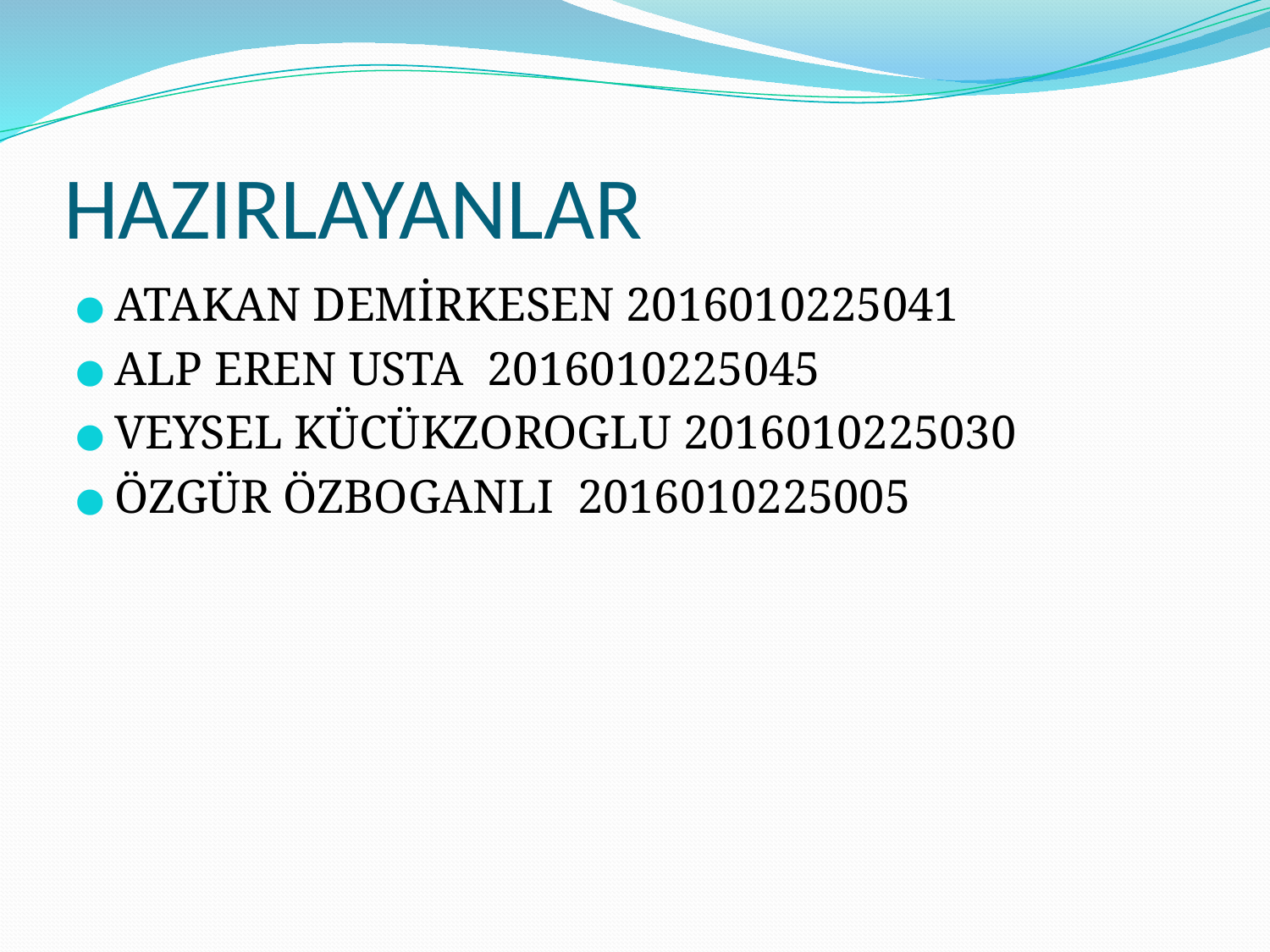

# HAZIRLAYANLAR
ATAKAN DEMİRKESEN 2016010225041
ALP EREN USTA  2016010225045
VEYSEL KÜCÜKZOROGLU 2016010225030
ÖZGÜR ÖZBOGANLI  2016010225005